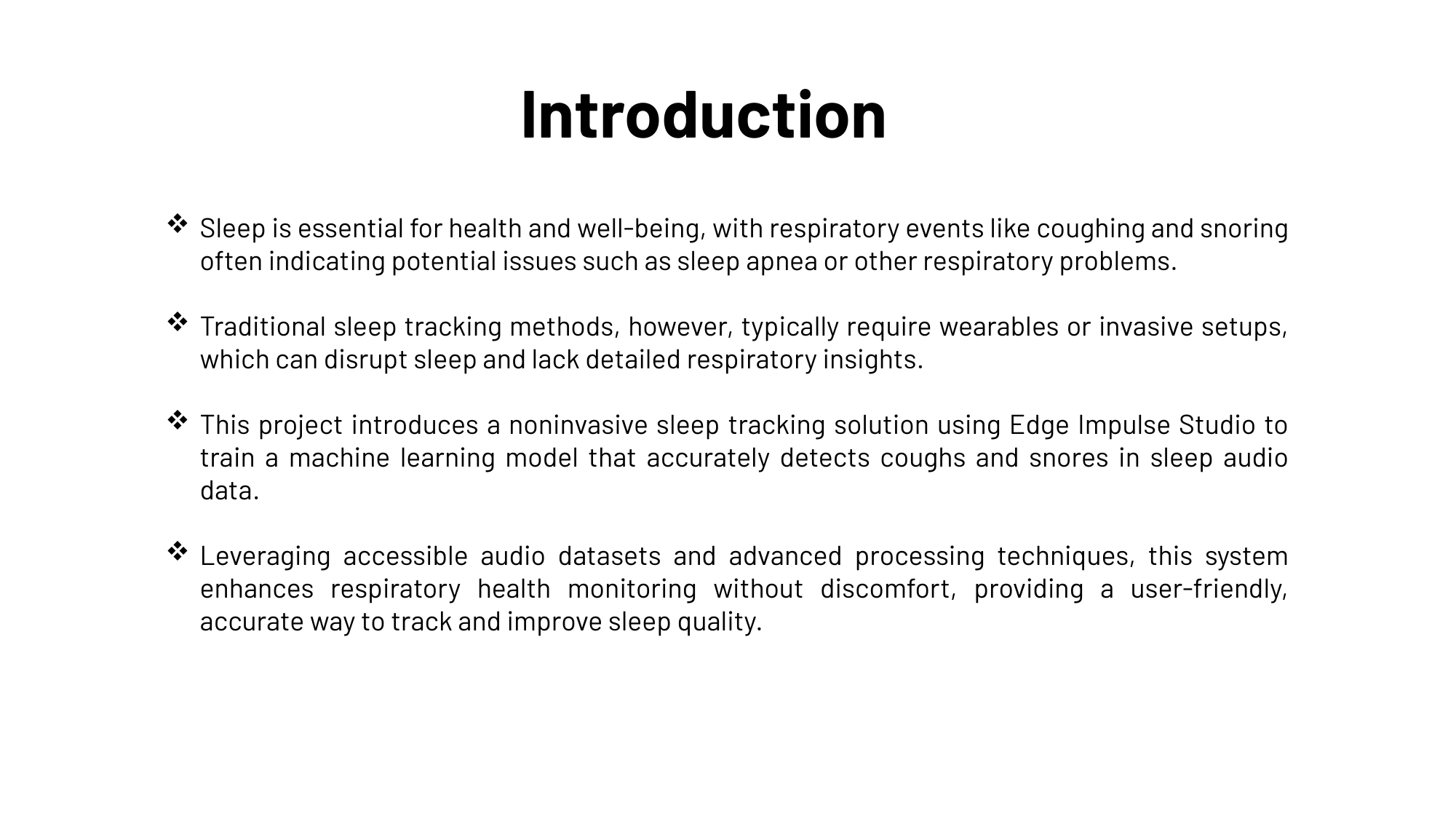

Introduction

Sleep is essential for health and well-being, with respiratory events like coughing and snoring often indicating potential issues such as sleep apnea or other respiratory problems.

Traditional sleep tracking methods, however, typically require wearables or invasive setups, which can disrupt sleep and lack detailed respiratory insights.

This project introduces a noninvasive sleep tracking solution using Edge Impulse Studio to train a machine learning model that accurately detects coughs and snores in sleep audio data.

Leveraging accessible audio datasets and advanced processing techniques, this system enhances respiratory health monitoring without discomfort, providing a user-friendly, accurate way to track and improve sleep quality.